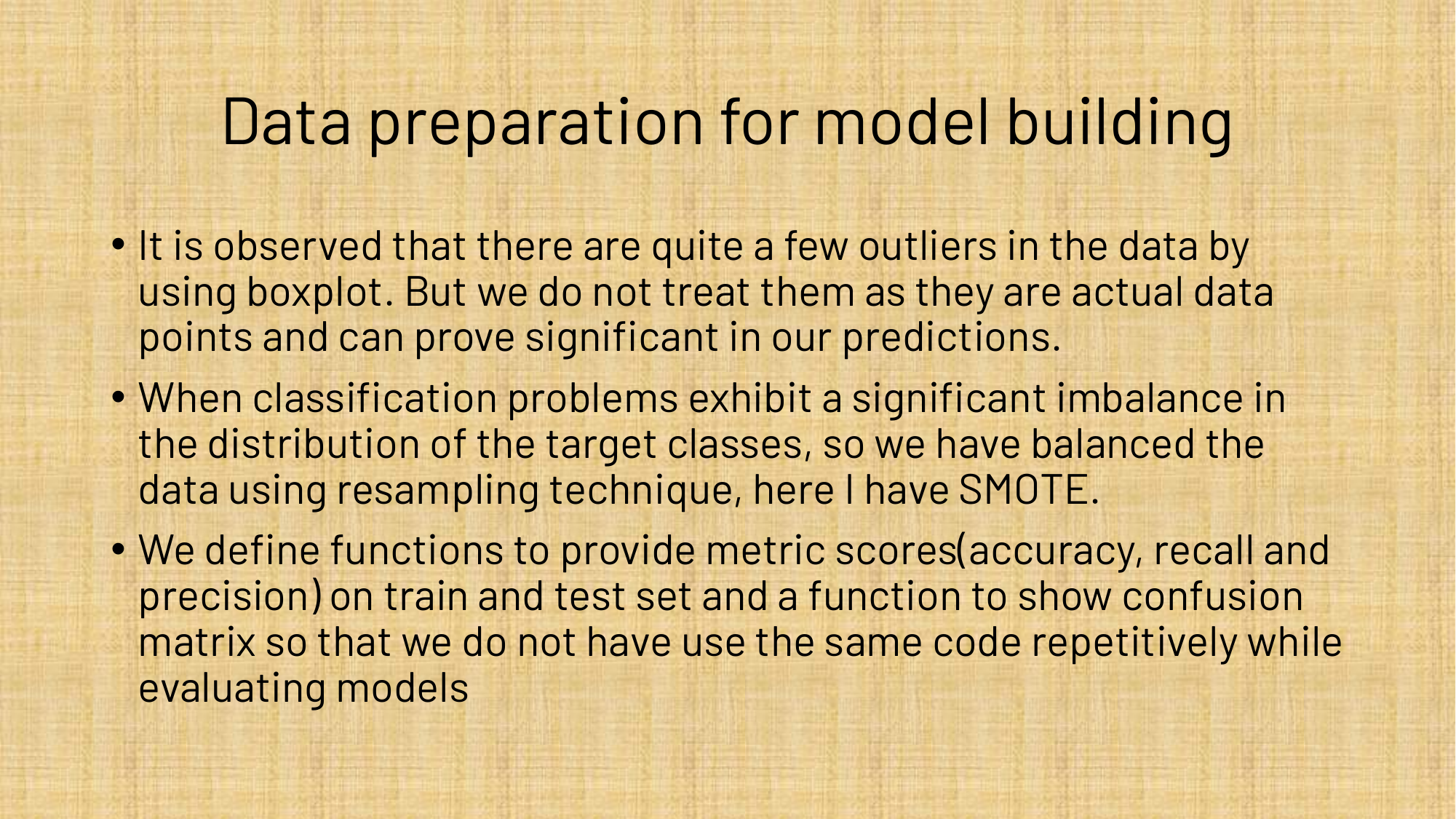

# Data preparation for model building
It is observed that there are quite a few outliers in the data by using boxplot. But we do not treat them as they are actual data points and can prove significant in our predictions.
When classification problems exhibit a significant imbalance in the distribution of the target classes, so we have balanced the data using resampling technique, here I have SMOTE.
We define functions to provide metric scores(accuracy, recall and precision) on train and test set and a function to show confusion matrix so that we do not have use the same code repetitively while evaluating models